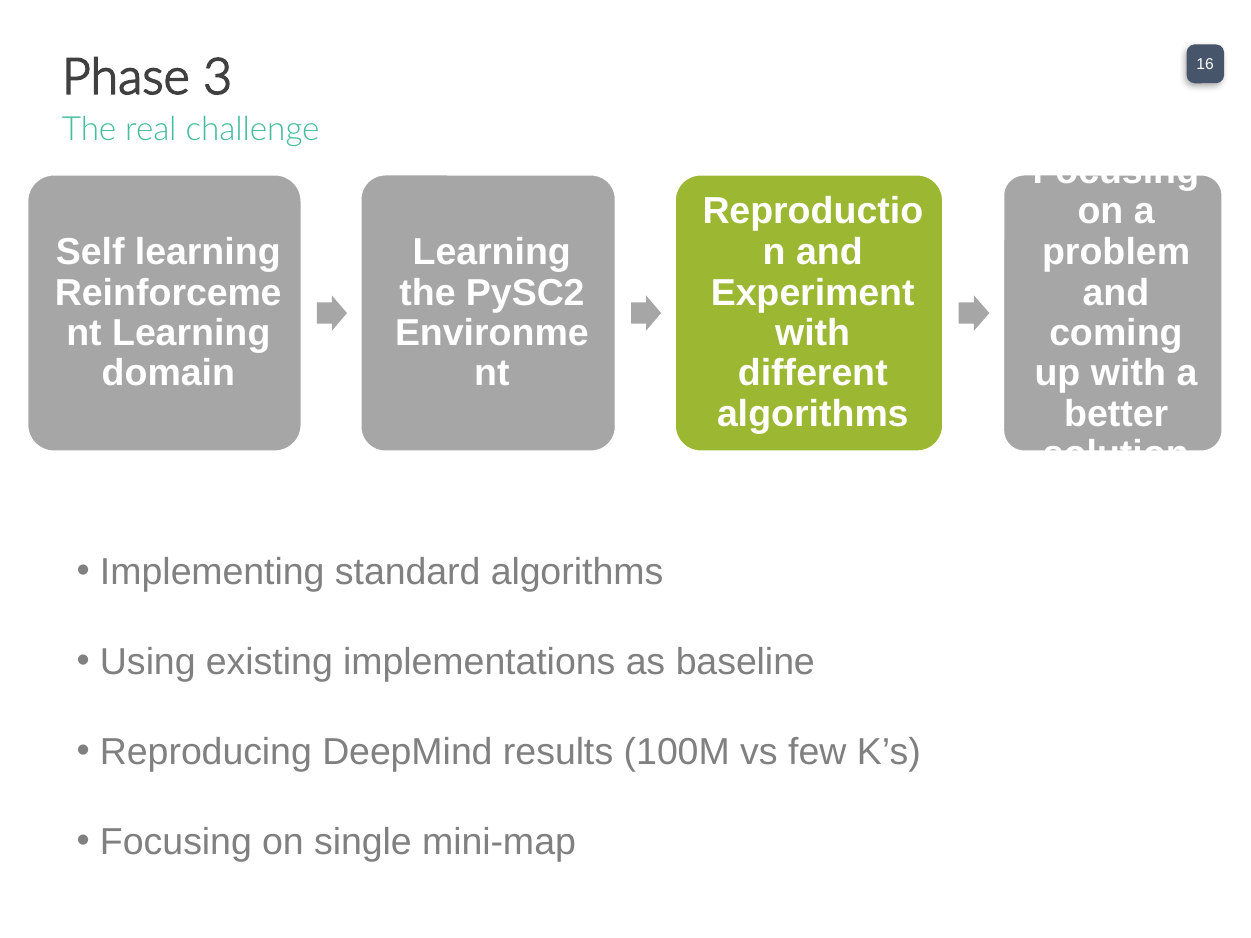

Phase 3
The real challenge
Self learning Reinforcement Learning domain

Learning the PySC2 Environment

Reproduction and Experiment with different algorithms

Focusing on a problem and coming up with a better solution

Implementing standard algorithms
Using existing implementations as baseline
Reproducing DeepMind results (100M vs few K’s)
Focusing on single mini-map